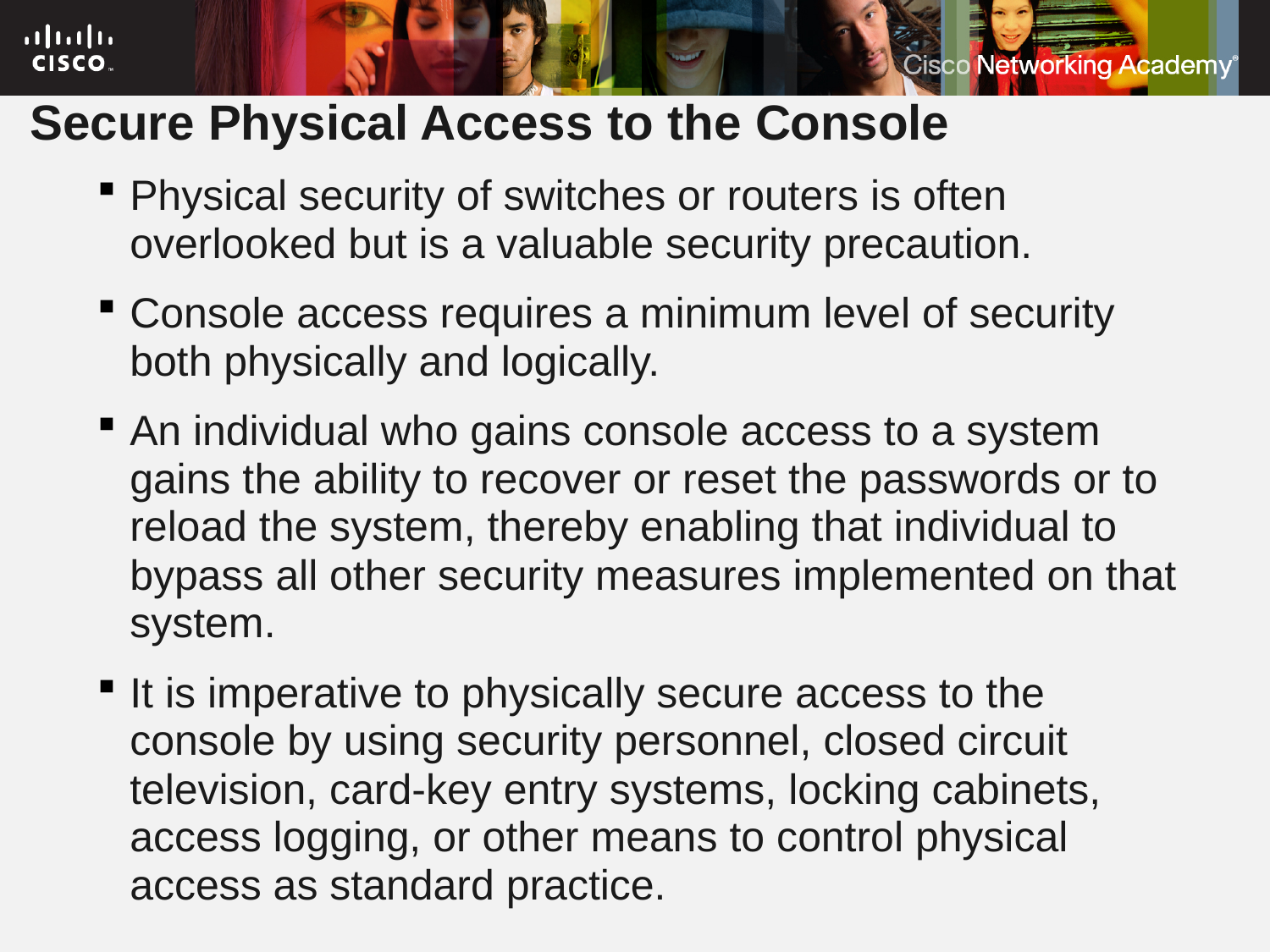

# Secure Physical Access to the Console
Physical security of switches or routers is often overlooked but is a valuable security precaution.
Console access requires a minimum level of security both physically and logically.
An individual who gains console access to a system gains the ability to recover or reset the passwords or to reload the system, thereby enabling that individual to bypass all other security measures implemented on that system.
It is imperative to physically secure access to the console by using security personnel, closed circuit television, card-key entry systems, locking cabinets, access logging, or other means to control physical access as standard practice.